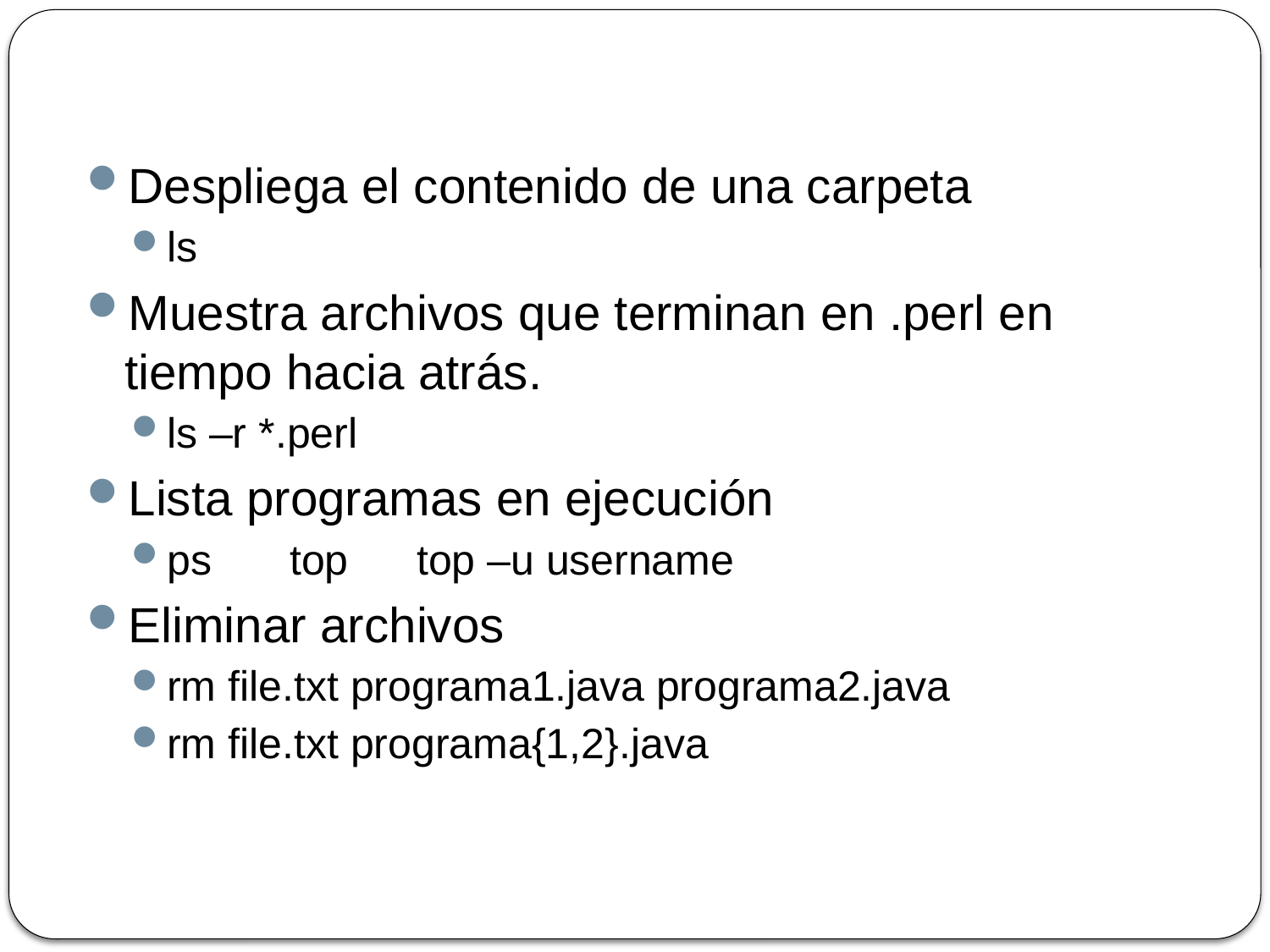

Despliega el contenido de una carpeta
ls
Muestra archivos que terminan en .perl en tiempo hacia atrás.
ls –r *.perl
Lista programas en ejecución
ps 	top 	top –u username
Eliminar archivos
rm file.txt programa1.java programa2.java
rm file.txt programa{1,2}.java